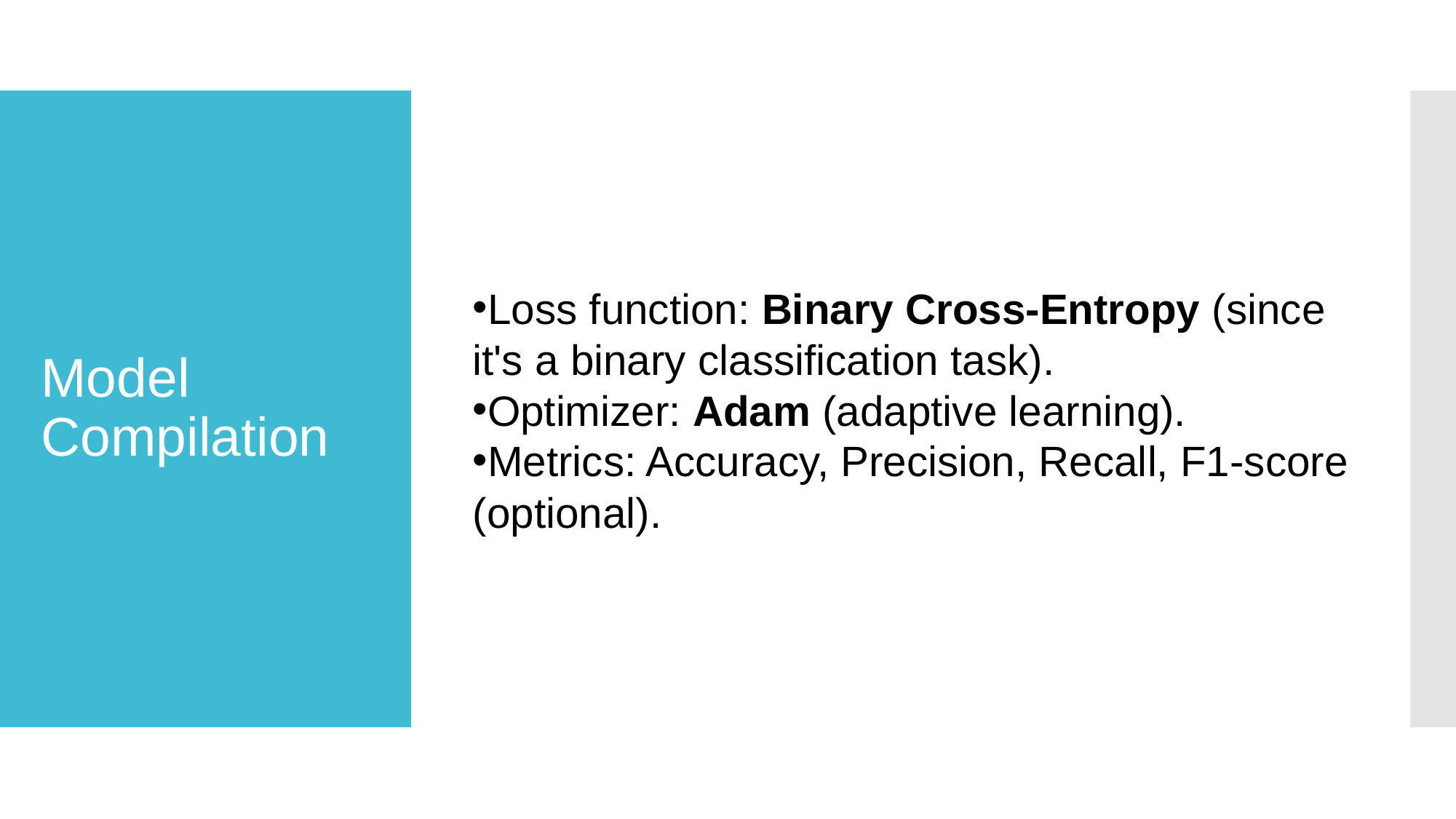

# Model Compilation
Loss function: Binary Cross-Entropy (since it's a binary classification task).
Optimizer: Adam (adaptive learning).
Metrics: Accuracy, Precision, Recall, F1-score (optional).